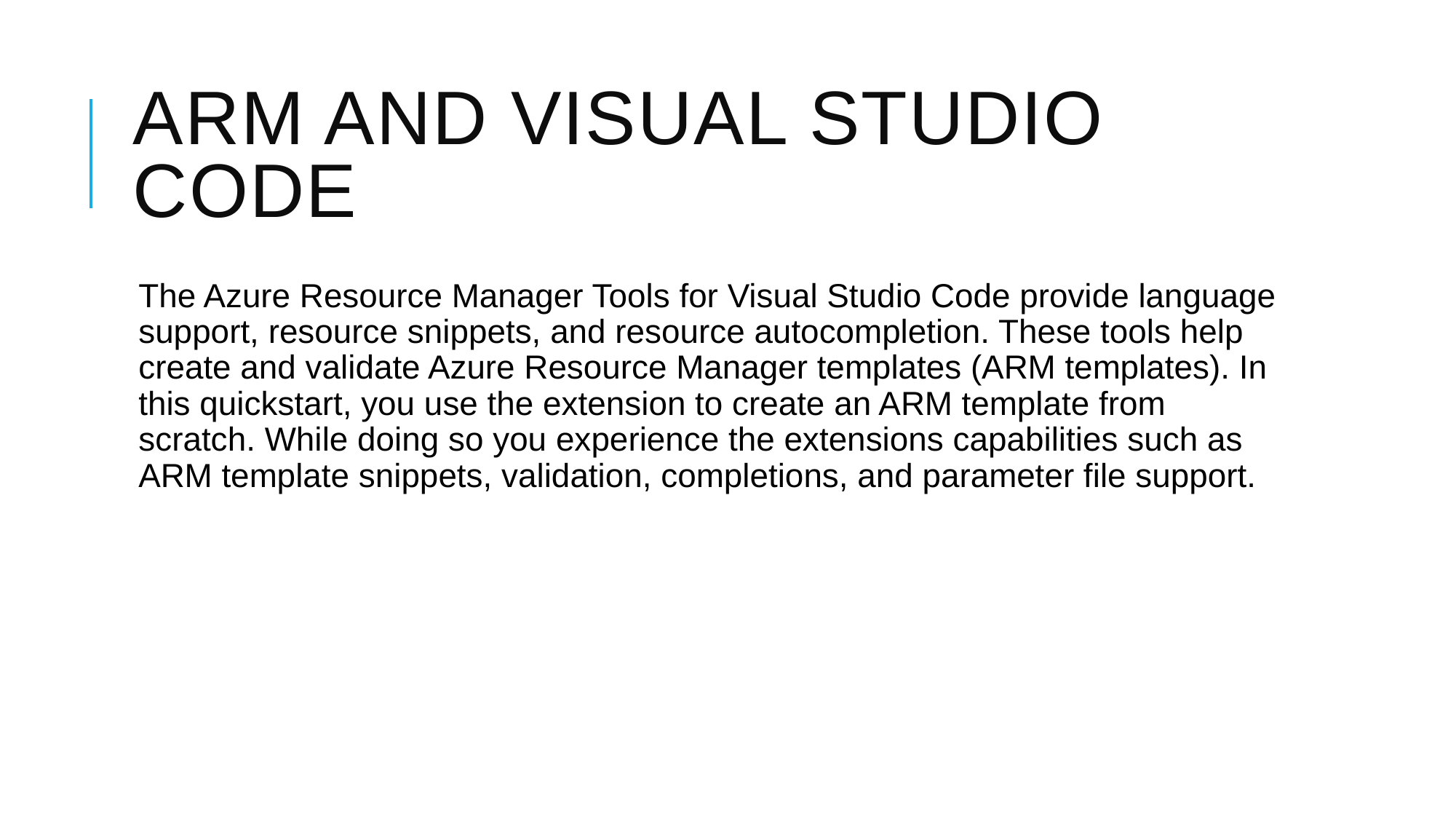

# Arm and visual studio code
The Azure Resource Manager Tools for Visual Studio Code provide language support, resource snippets, and resource autocompletion. These tools help create and validate Azure Resource Manager templates (ARM templates). In this quickstart, you use the extension to create an ARM template from scratch. While doing so you experience the extensions capabilities such as ARM template snippets, validation, completions, and parameter file support.